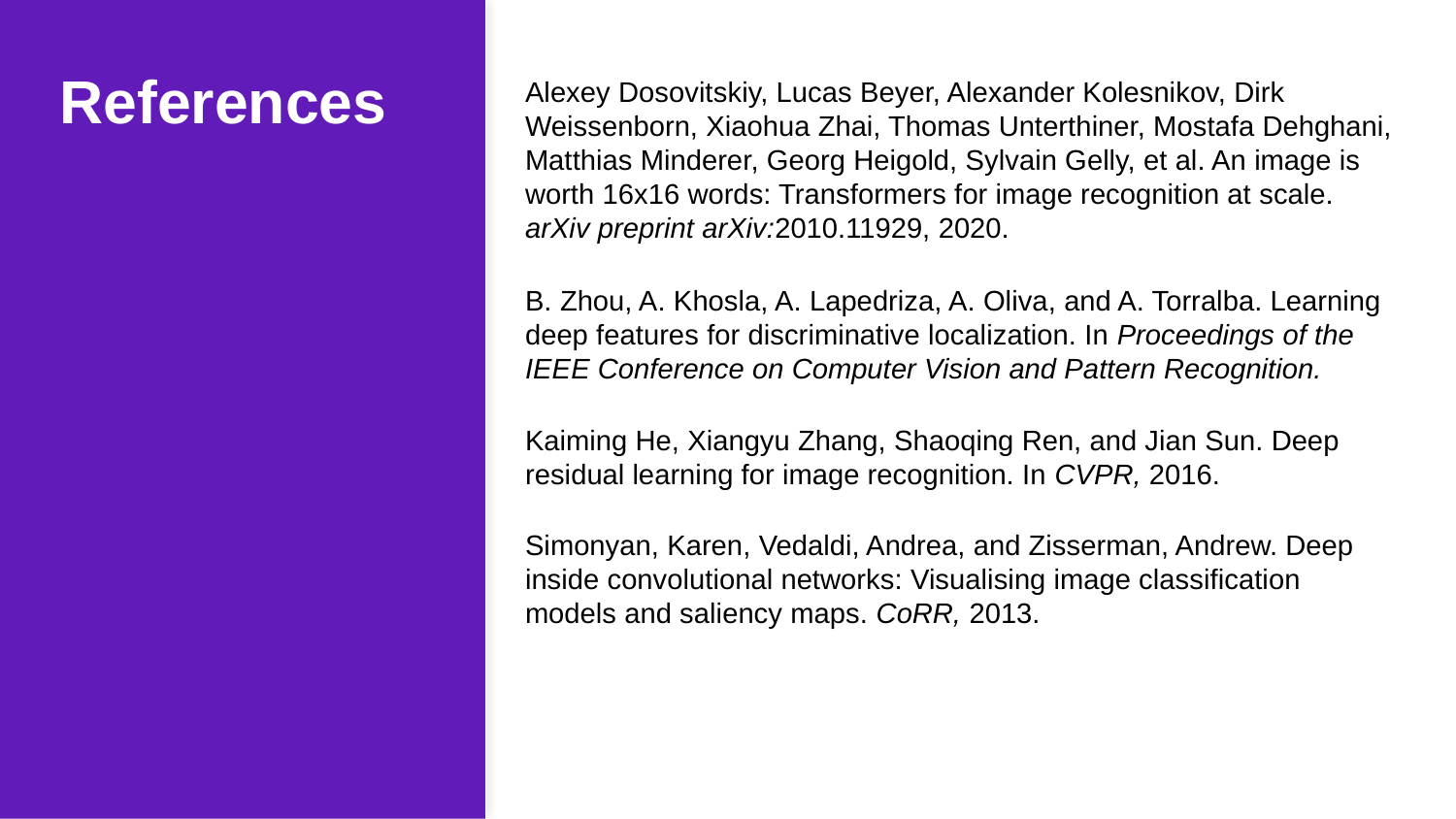

# References
Alexey Dosovitskiy, Lucas Beyer, Alexander Kolesnikov, Dirk Weissenborn, Xiaohua Zhai, Thomas Unterthiner, Mostafa Dehghani, Matthias Minderer, Georg Heigold, Sylvain Gelly, et al. An image is worth 16x16 words: Transformers for image recognition at scale. arXiv preprint arXiv:2010.11929, 2020.
B. Zhou, A. Khosla, A. Lapedriza, A. Oliva, and A. Torralba. Learning deep features for discriminative localization. In Proceedings of the IEEE Conference on Computer Vision and Pattern Recognition.
Kaiming He, Xiangyu Zhang, Shaoqing Ren, and Jian Sun. Deep residual learning for image recognition. In CVPR, 2016.
Simonyan, Karen, Vedaldi, Andrea, and Zisserman, Andrew. Deep inside convolutional networks: Visualising image classification models and saliency maps. CoRR, 2013.